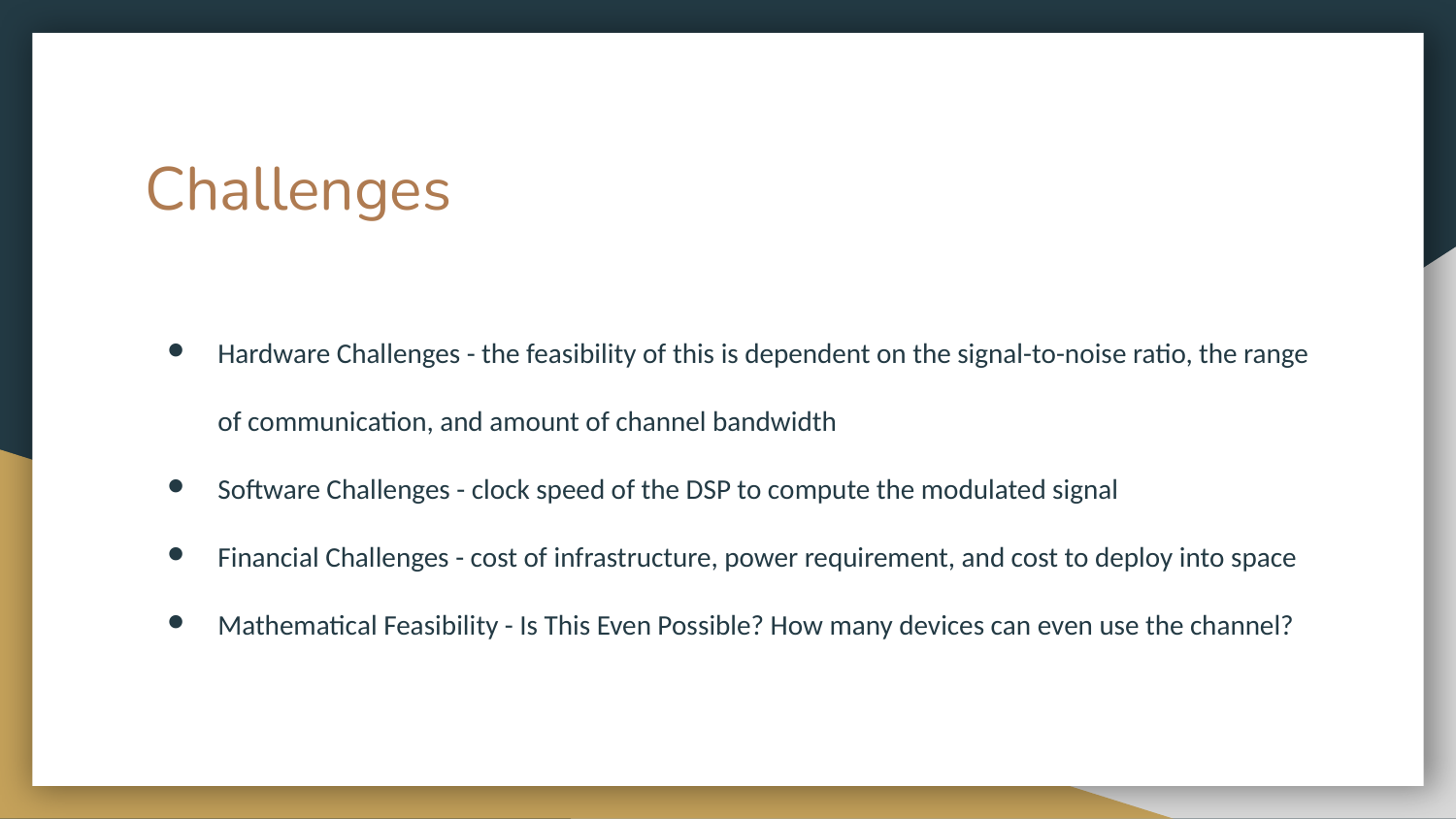

# Challenges
Hardware Challenges - the feasibility of this is dependent on the signal-to-noise ratio, the range of communication, and amount of channel bandwidth
Software Challenges - clock speed of the DSP to compute the modulated signal
Financial Challenges - cost of infrastructure, power requirement, and cost to deploy into space
Mathematical Feasibility - Is This Even Possible? How many devices can even use the channel?